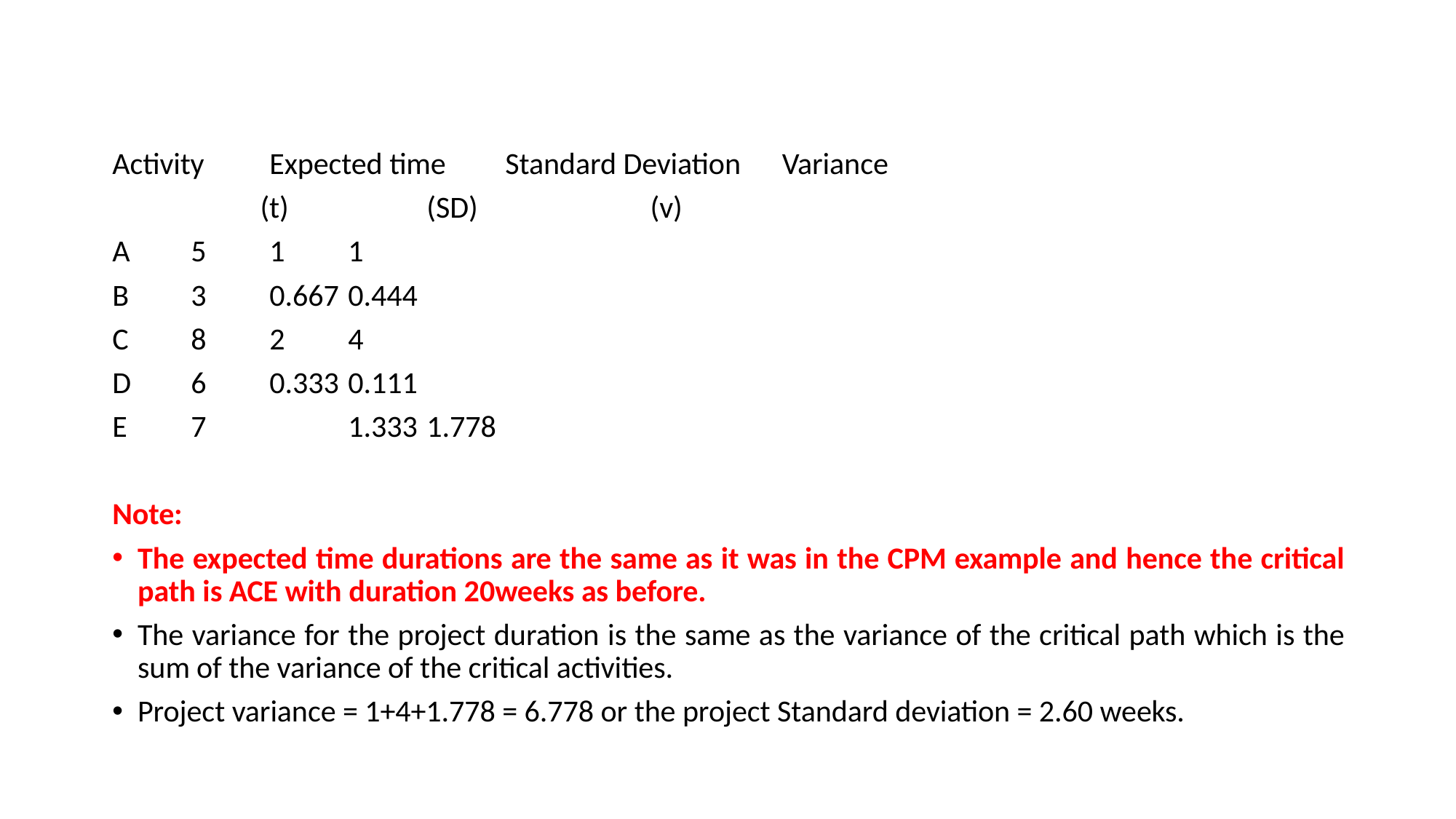

Activity	Expected time	Standard Deviation      Variance
		          (t)		 	(SD)	                     (v)
A			5			1			1
B			3			0.667			0.444
C			8			2			4
D			6			0.333			0.111
E			7	 		1.333			1.778

Note:
The expected time durations are the same as it was in the CPM example and hence the critical path is ACE with duration 20weeks as before.
The variance for the project duration is the same as the variance of the critical path which is the sum of the variance of the critical activities.
Project variance = 1+4+1.778 = 6.778 or the project Standard deviation = 2.60 weeks.